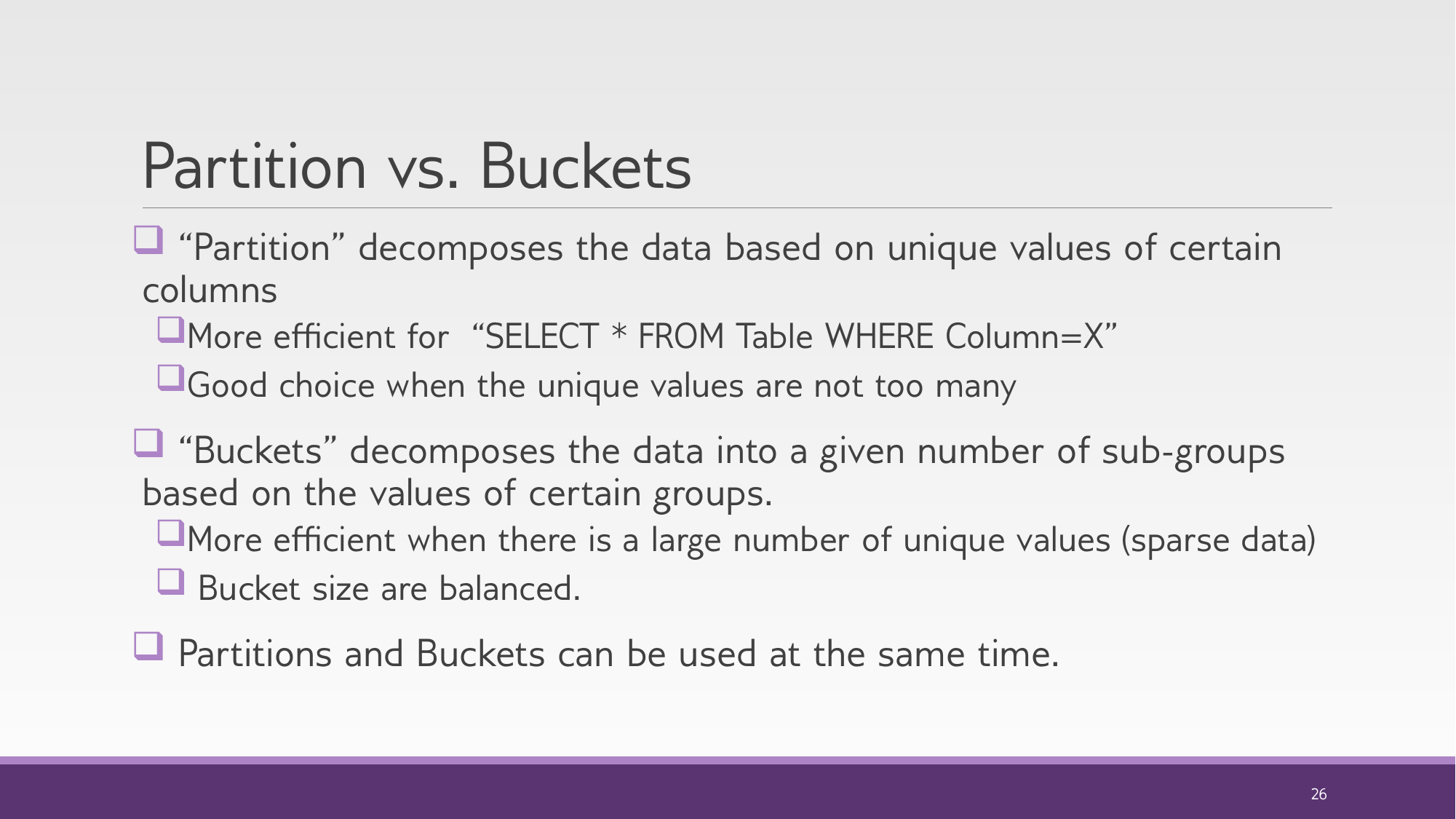

# Partition vs. Buckets
 “Partition” decomposes the data based on unique values of certain columns
More efficient for  “SELECT * FROM Table WHERE Column=X”
Good choice when the unique values are not too many
 “Buckets” decomposes the data into a given number of sub-groups based on the values of certain groups.
More efficient when there is a large number of unique values (sparse data)
 Bucket size are balanced.
 Partitions and Buckets can be used at the same time.
26